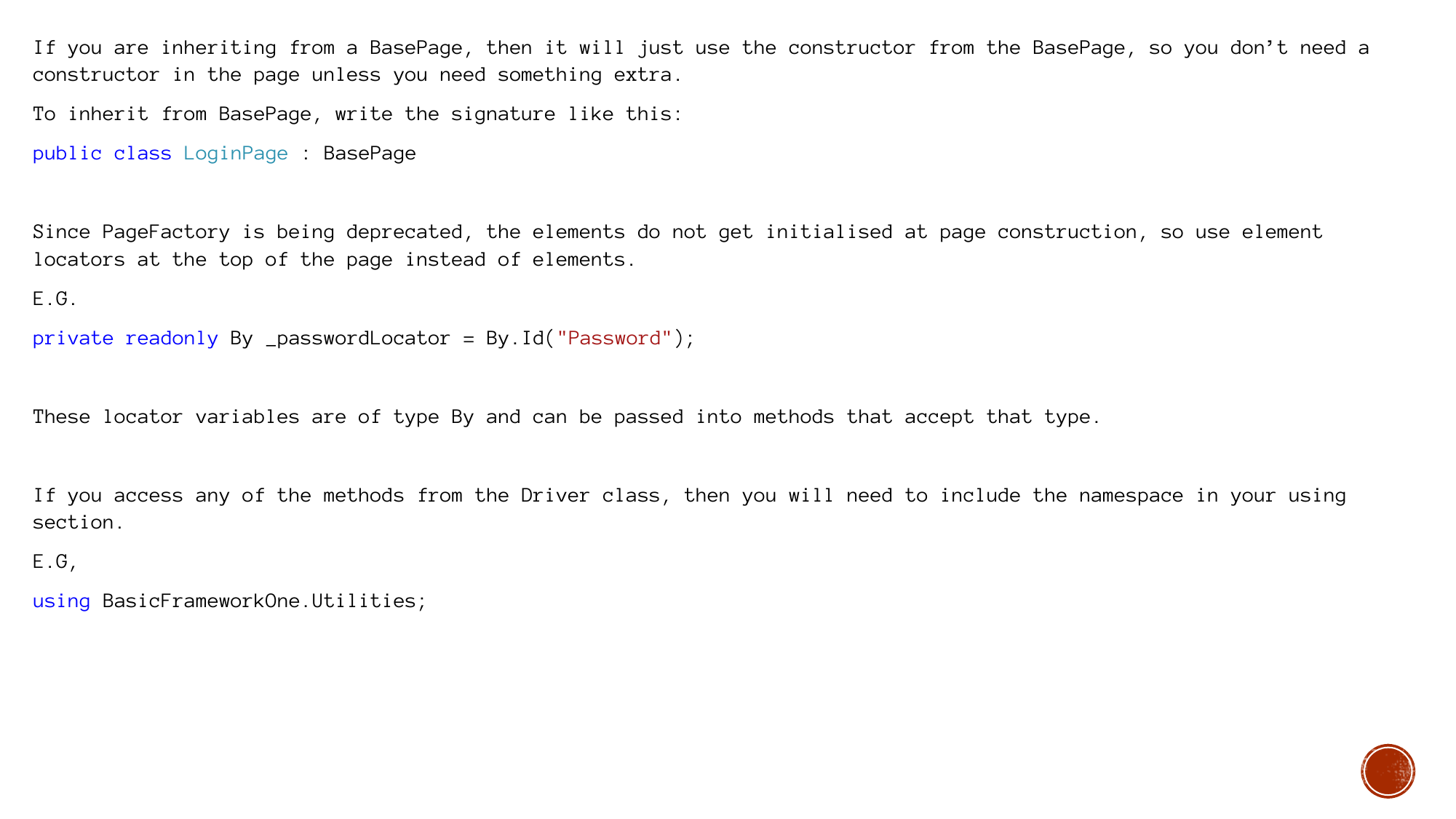

If you are inheriting from a BasePage, then it will just use the constructor from the BasePage, so you don’t need a constructor in the page unless you need something extra.
To inherit from BasePage, write the signature like this:
public class LoginPage : BasePage

Since PageFactory is being deprecated, the elements do not get initialised at page construction, so use element locators at the top of the page instead of elements.
E.G.
private readonly By _passwordLocator = By.Id("Password");

These locator variables are of type By and can be passed into methods that accept that type.

If you access any of the methods from the Driver class, then you will need to include the namespace in your using section.
E.G,
using BasicFrameworkOne.Utilities;